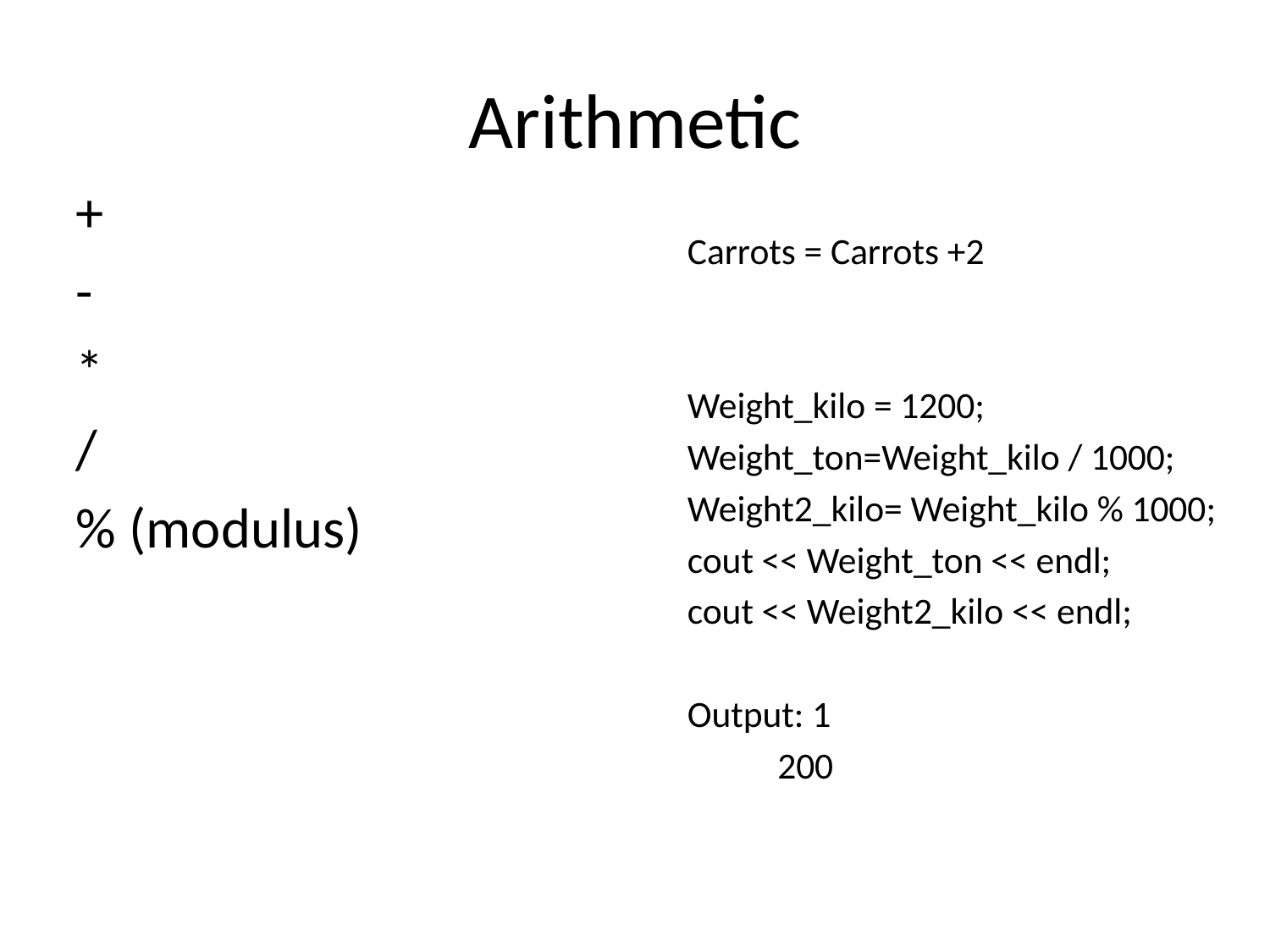

# Arithmetic
+
-
*
/
% (modulus)

Carrots = Carrots +2

Weight_kilo = 1200;
Weight_ton=Weight_kilo / 1000;
Weight2_kilo= Weight_kilo % 1000;
cout << Weight_ton << endl;
cout << Weight2_kilo << endl;

Output: 1
		  200